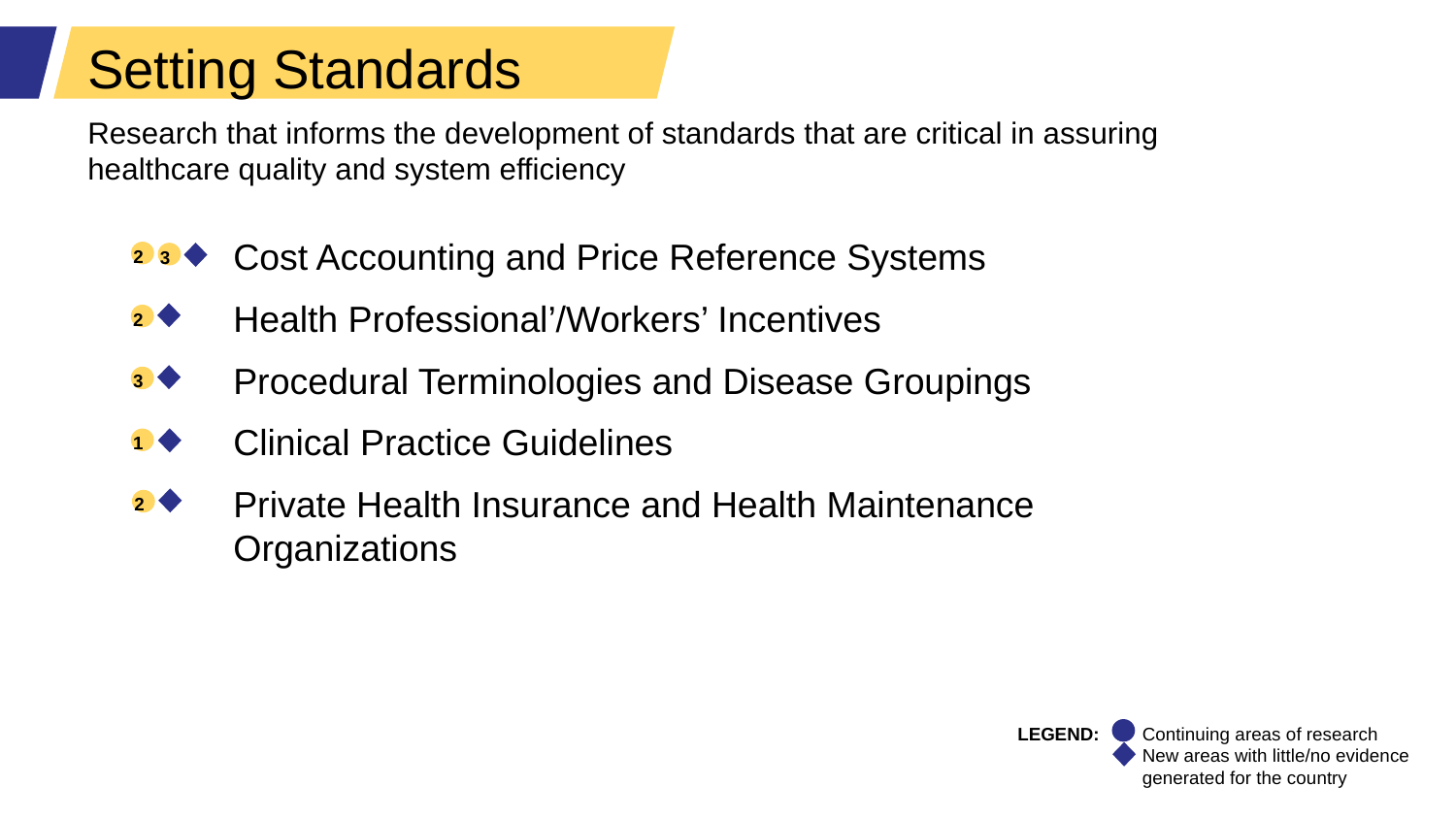

Setting Standards
Research that informs the development of standards that are critical in assuring healthcare quality and system efficiency
Cost Accounting and Price Reference Systems
Health Professional’/Workers’ Incentives
Procedural Terminologies and Disease Groupings
Clinical Practice Guidelines
Private Health Insurance and Health Maintenance Organizations
2

3

2

3

1

2

LEGEND:
Continuing areas of research
New areas with little/no evidence generated for the country